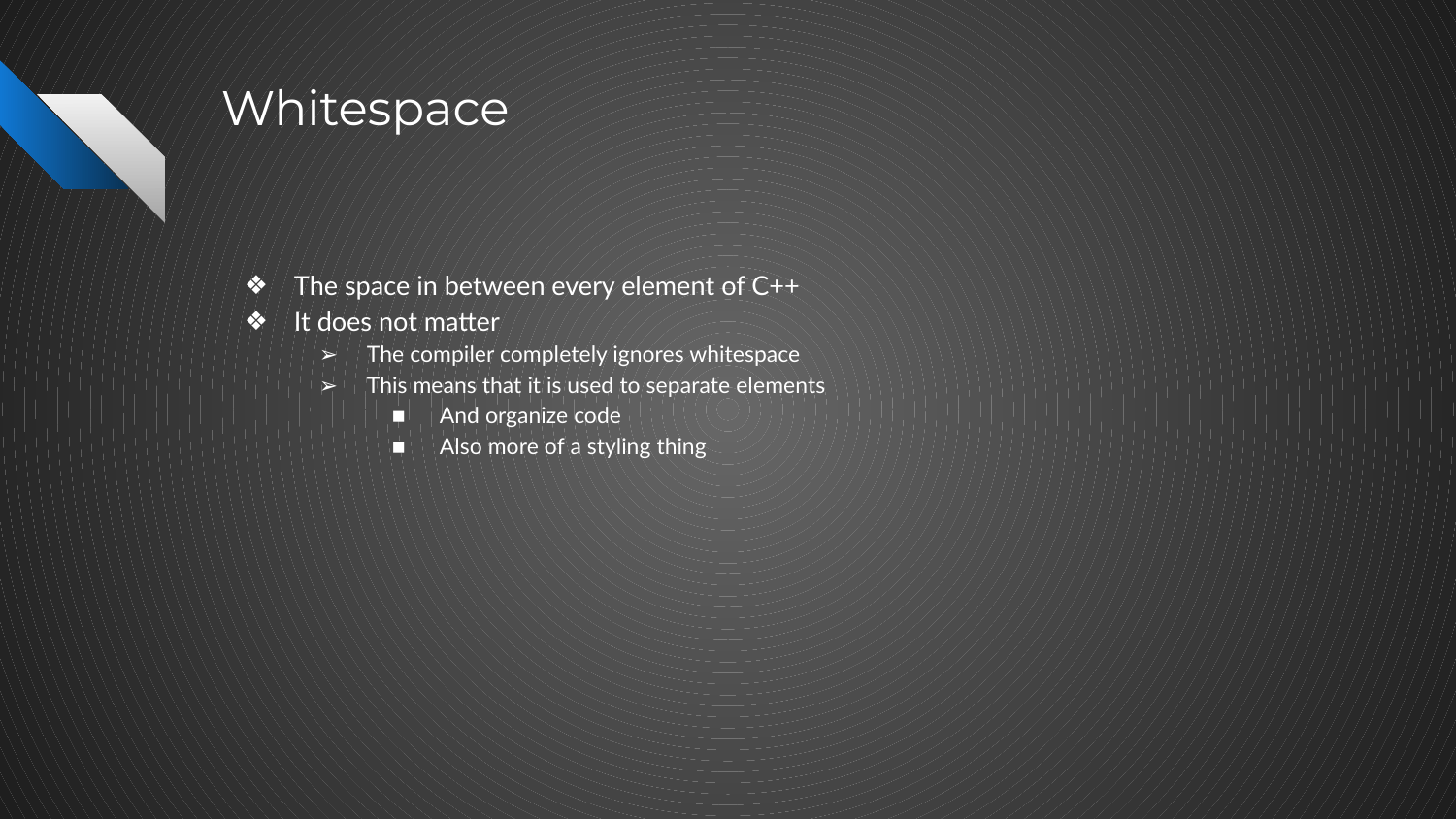

# Whitespace
The space in between every element of C++
It does not matter
The compiler completely ignores whitespace
This means that it is used to separate elements
And organize code
Also more of a styling thing